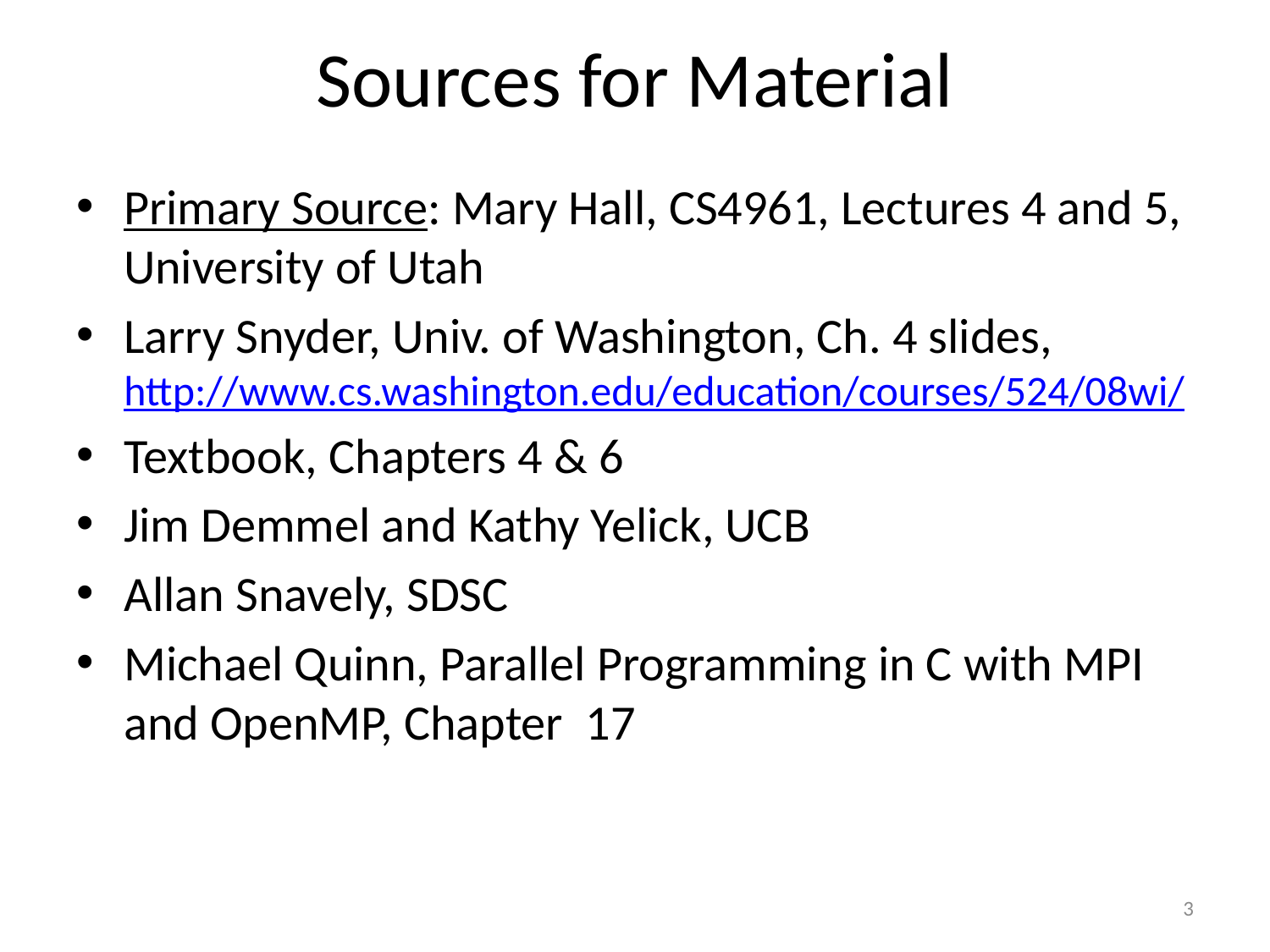

# Sources for Material
Primary Source: Mary Hall, CS4961, Lectures 4 and 5, University of Utah
Larry Snyder, Univ. of Washington, Ch. 4 slides, http://www.cs.washington.edu/education/courses/524/08wi/
Textbook, Chapters 4 & 6
Jim Demmel and Kathy Yelick, UCB
Allan Snavely, SDSC
Michael Quinn, Parallel Programming in C with MPI and OpenMP, Chapter  17

3